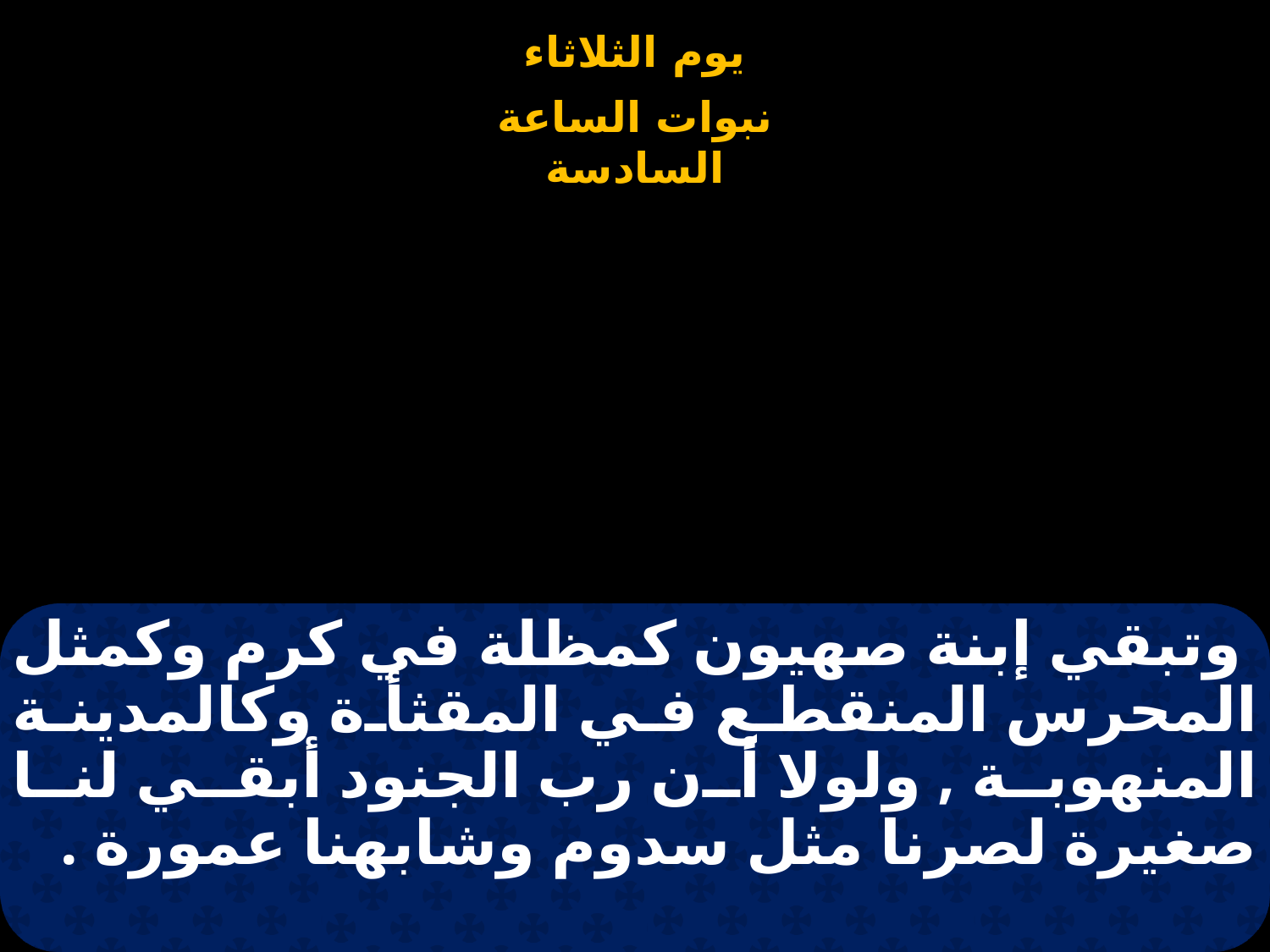

# وتبقي إبنة صهيون كمظلة في كرم وكمثل المحرس المنقطع في المقثأة وكالمدينة المنهوبة , ولولا أن رب الجنود أبقي لنا صغيرة لصرنا مثل سدوم وشابهنا عمورة .